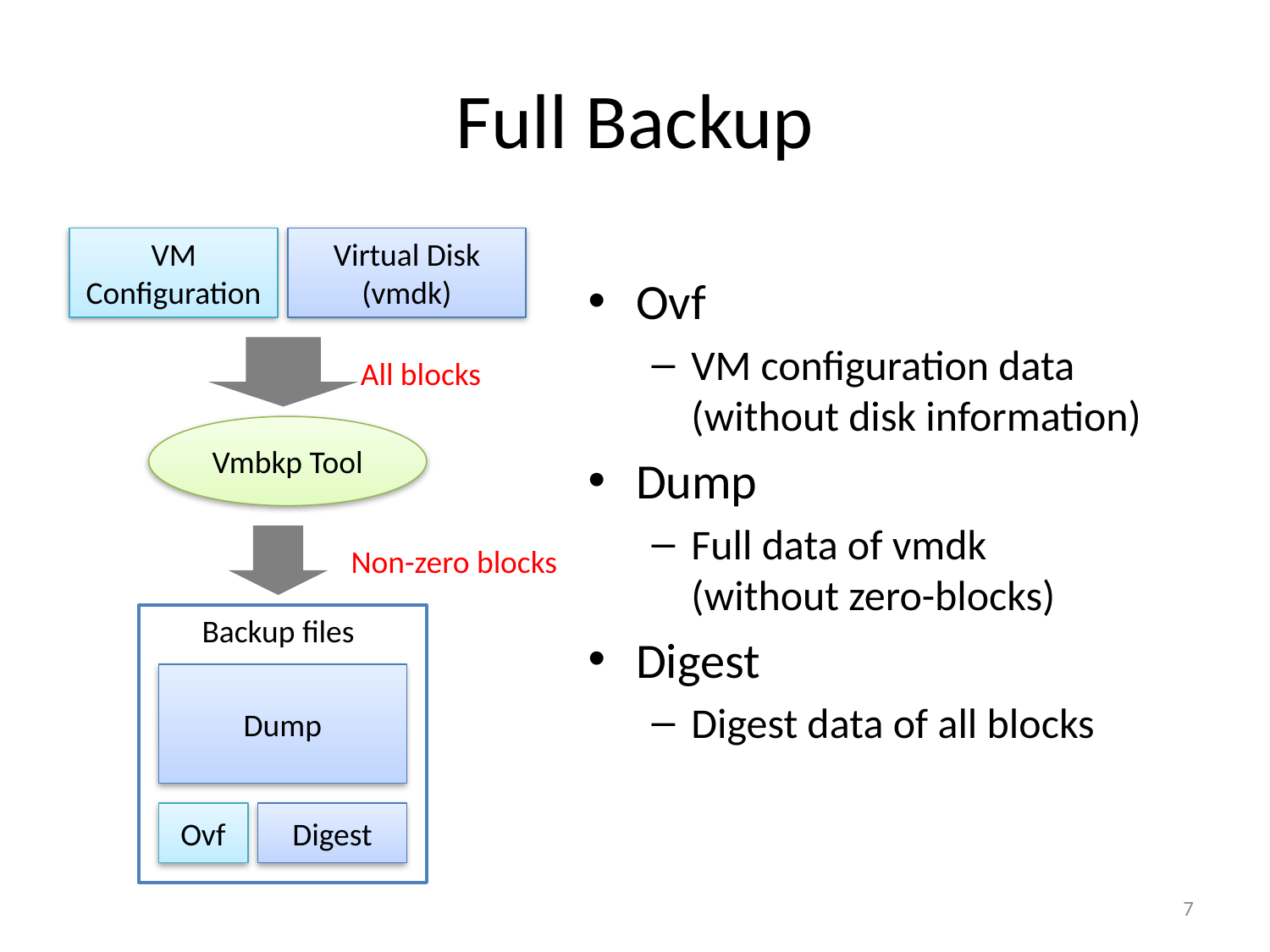

# Full Backup
VM Configuration
Virtual Disk
(vmdk)
Ovf
VM configuration data
(without disk information)
Dump
Full data of vmdk
(without zero-blocks)
Digest
Digest data of all blocks

All blocks
Vmbkp Tool

Non-zero blocks

Backup files
Dump
Ovf
Digest
7